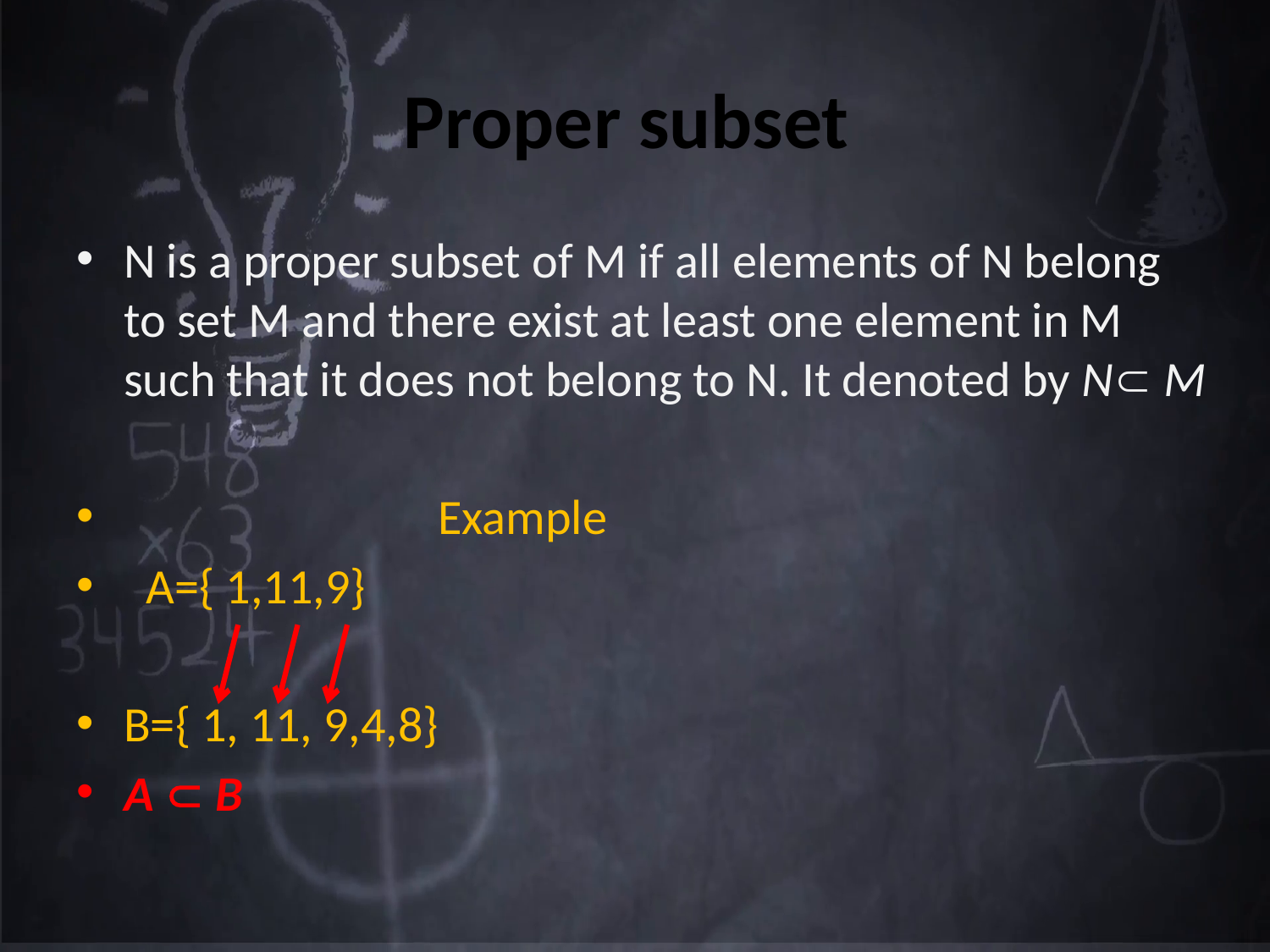

# Proper subset
N is a proper subset of M if all elements of N belong to set M and there exist at least one element in M such that it does not belong to N. It denoted by N⊂ M

                            Example
  A={ 1,11,9}

B={ 1, 11, 9,4,8}
A ⊂ B